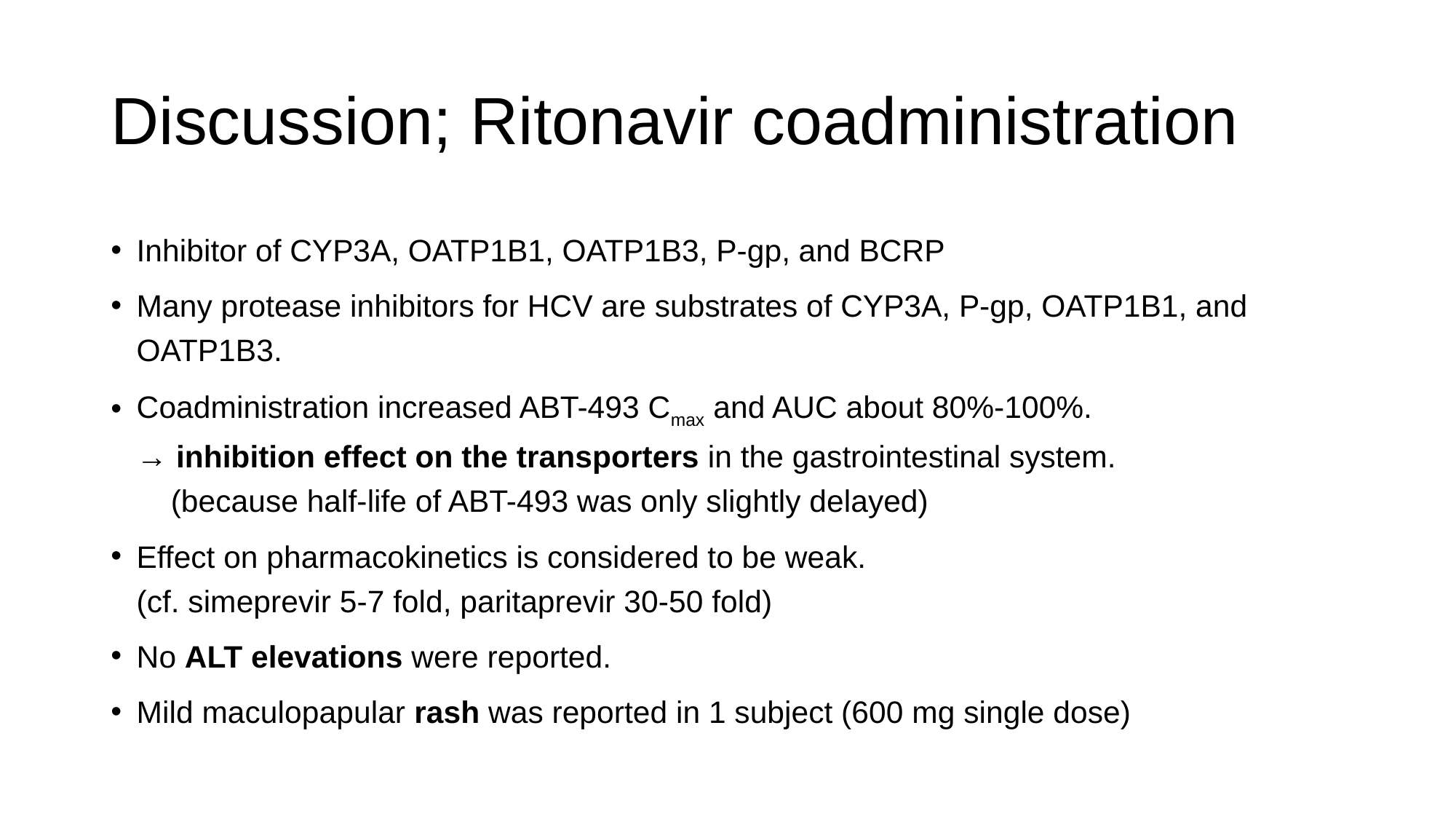

# Discussion; Ritonavir coadministration
Inhibitor of CYP3A, OATP1B1, OATP1B3, P-gp, and BCRP
Many protease inhibitors for HCV are substrates of CYP3A, P-gp, OATP1B1, and OATP1B3.
Coadministration increased ABT-493 Cmax and AUC about 80%-100%.
→ inhibition effect on the transporters in the gastrointestinal system.
    (because half-life of ABT-493 was only slightly delayed)
Effect on pharmacokinetics is considered to be weak.
(cf. simeprevir 5-7 fold, paritaprevir 30-50 fold)
No ALT elevations were reported.
Mild maculopapular rash was reported in 1 subject (600 mg single dose)